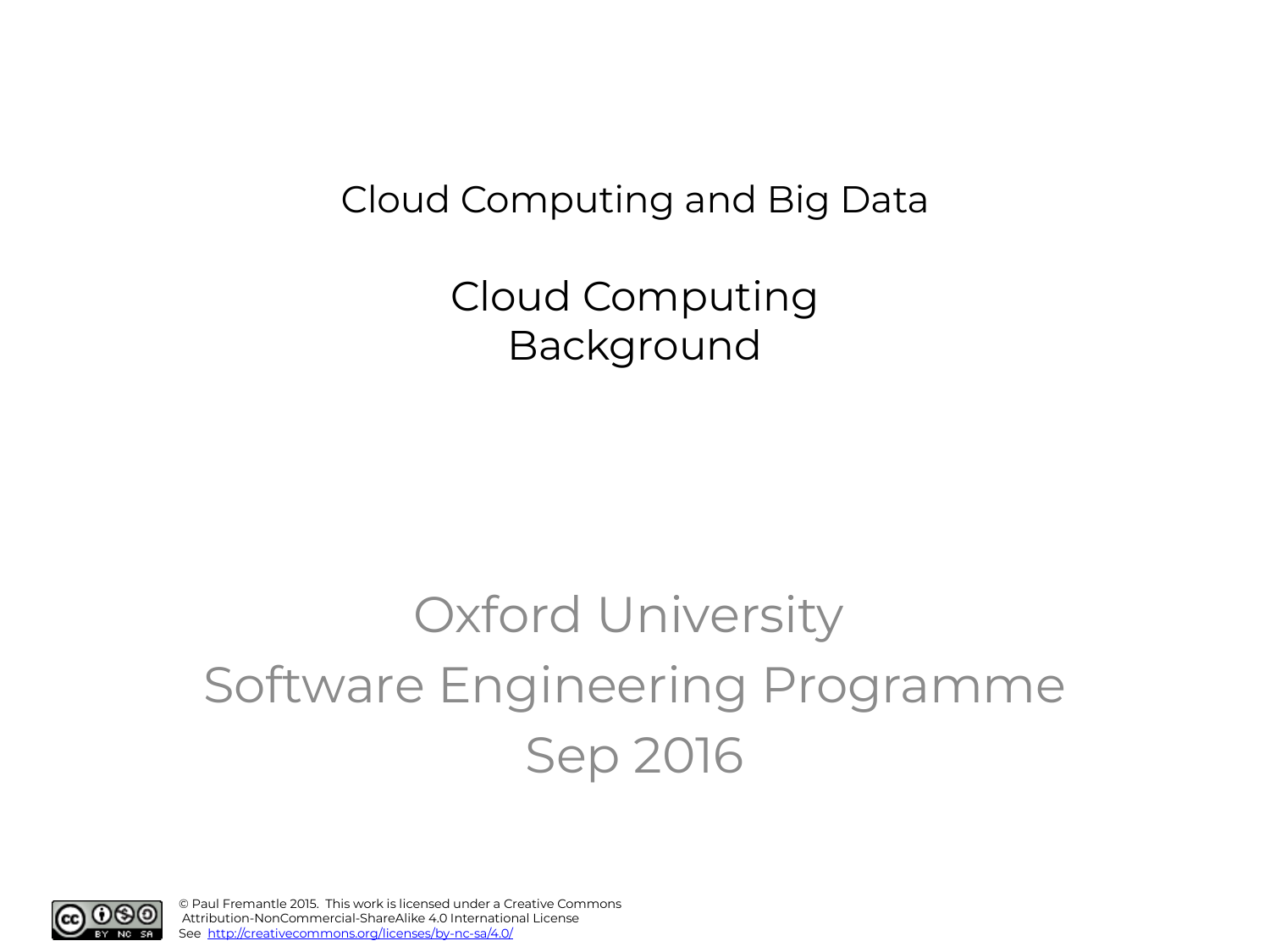

# Cloud Computing and Big Data Cloud Computing Background
Oxford University
Software Engineering Programme
Sep 2016